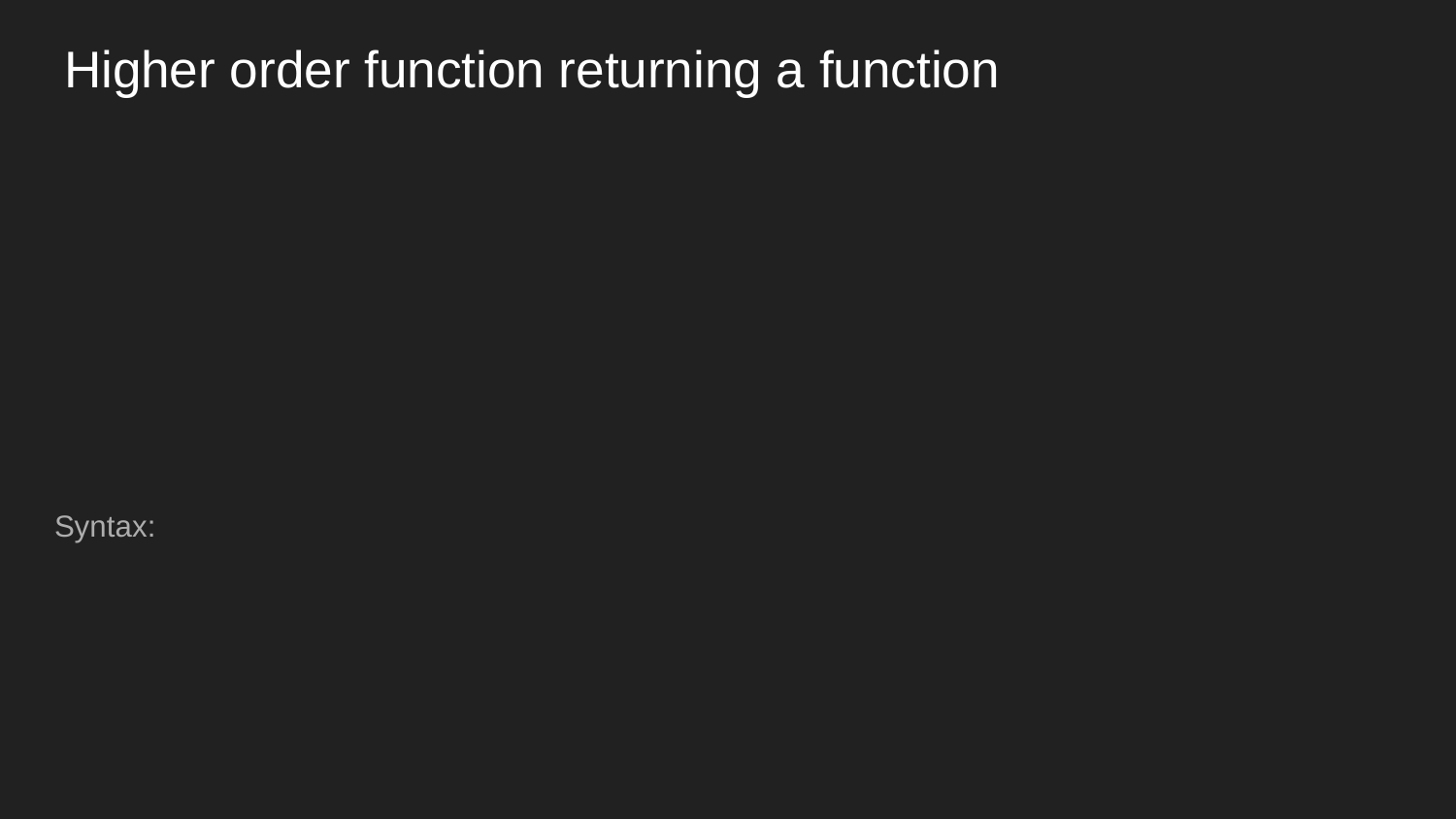

# Higher order function returning a function
Syntax: